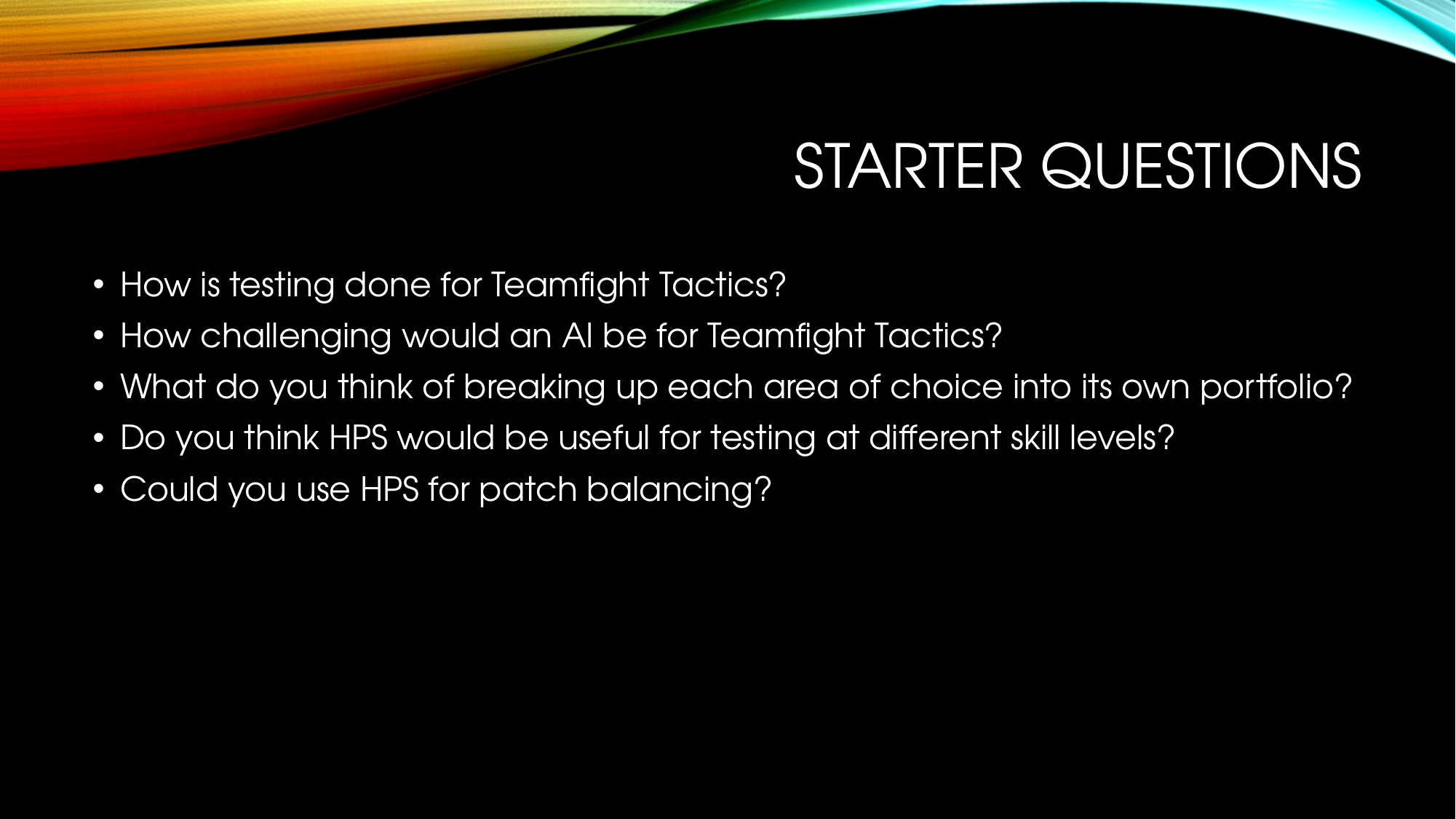

# Starter Questions
How is testing done for Teamfight Tactics?
How challenging would an AI be for Teamfight Tactics?
What do you think of breaking up each area of choice into its own portfolio?
Do you think HPS would be useful for testing at different skill levels?
Could you use HPS for patch balancing?